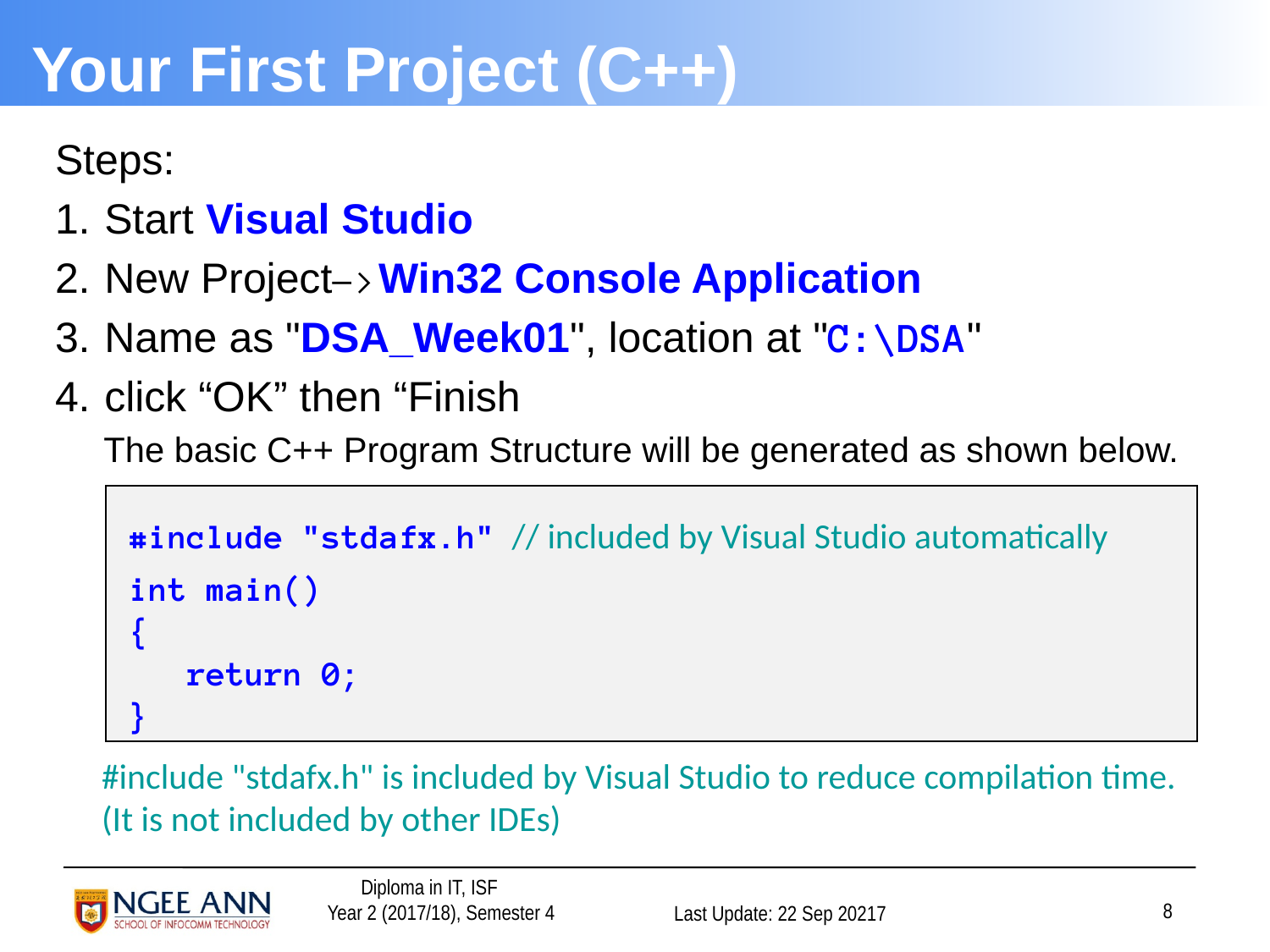

# Your First Project (C++)
Steps:
Start Visual Studio
New Project->Win32 Console Application
Name as "DSA_Week01", location at "C:\DSA"
click “OK” then “Finish
     The basic C++ Program Structure will be generated as shown below.
#include "stdafx.h"  // included by Visual Studio automatically
int main()
{
   return 0;
}
#include "stdafx.h" is included by Visual Studio to reduce compilation time.
(It is not included by other IDEs)